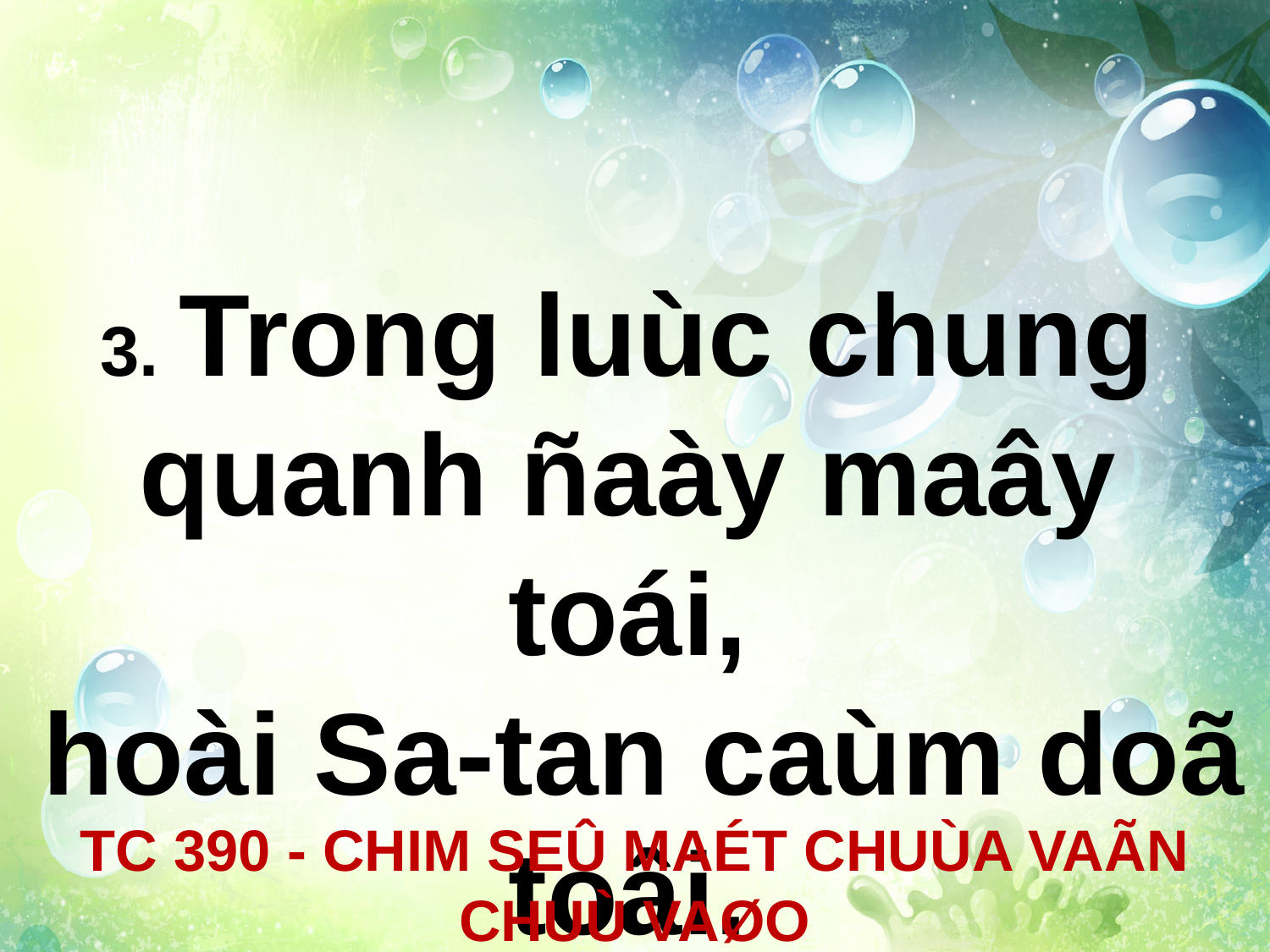

3. Trong luùc chung quanh ñaày maây toái,
 hoài Sa-tan caùm doã toâi.
TC 390 - CHIM SEÛ MAÉT CHUÙA VAÃN CHUÙ VAØO